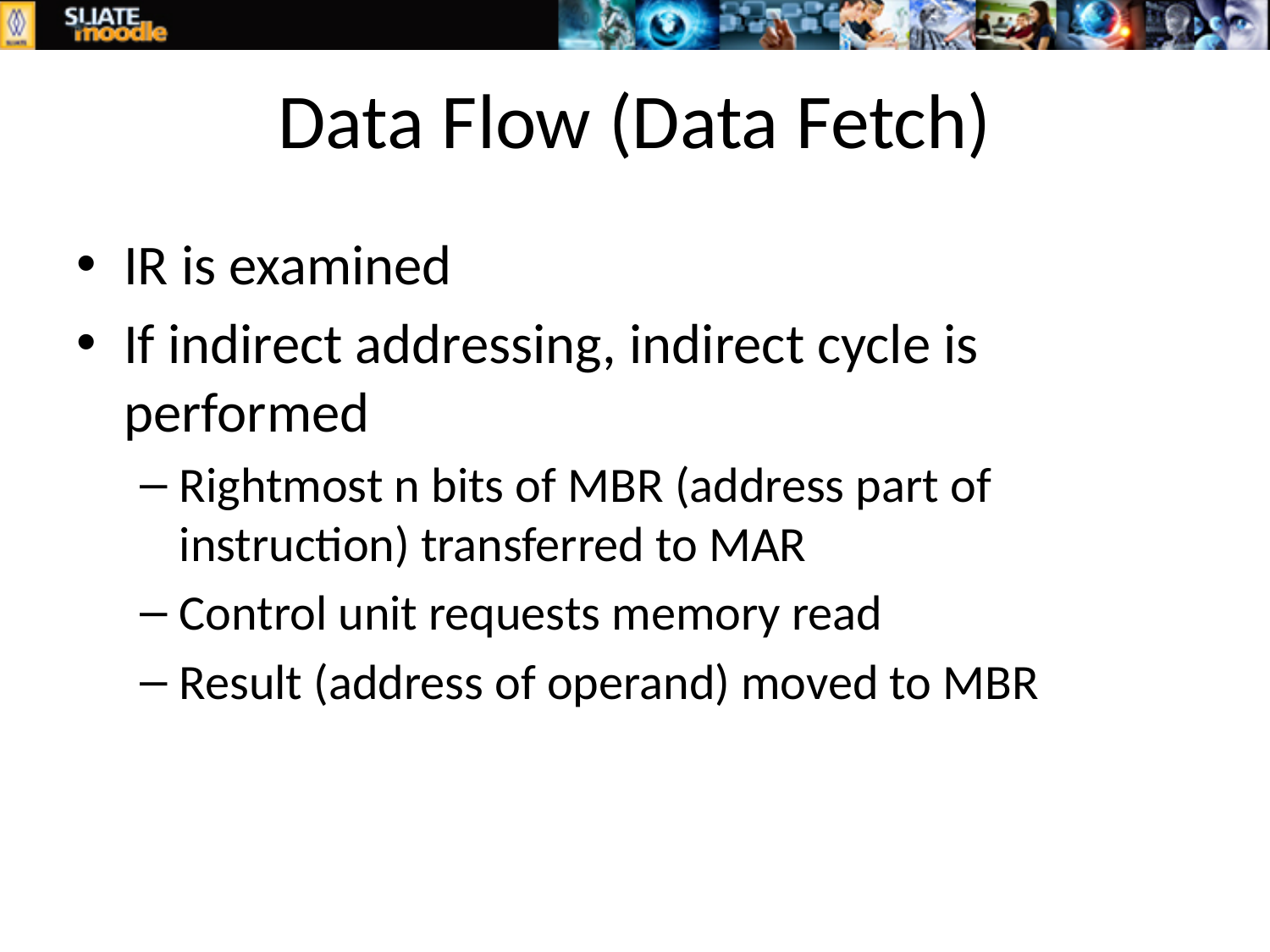

# Data Flow (Data Fetch)
IR is examined
If indirect addressing, indirect cycle is performed
Rightmost n bits of MBR (address part of instruction) transferred to MAR
Control unit requests memory read
Result (address of operand) moved to MBR